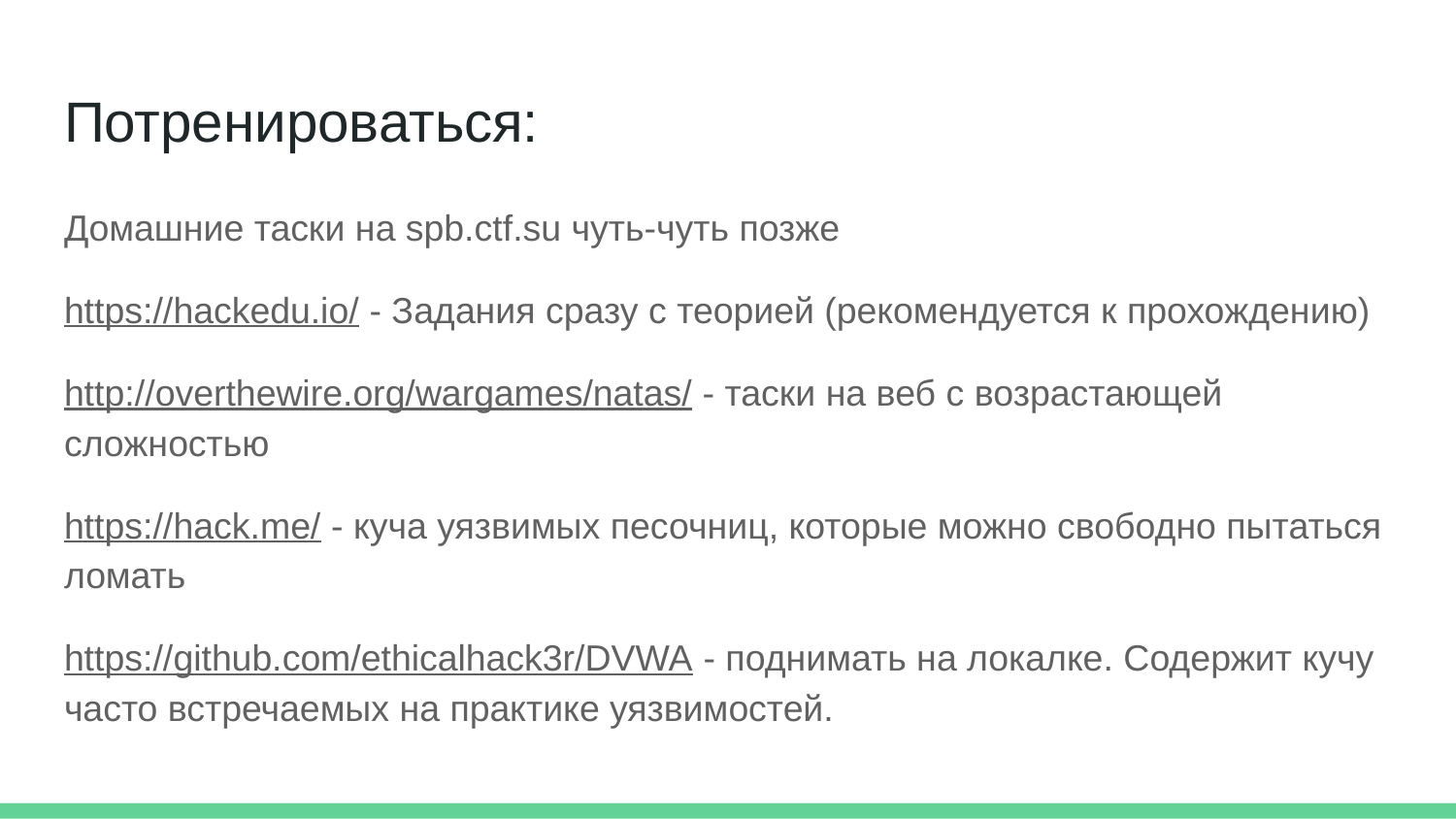

# Потренироваться:
Домашние таски на spb.ctf.su чуть-чуть позже
https://hackedu.io/ - Задания сразу с теорией (рекомендуется к прохождению)
http://overthewire.org/wargames/natas/ - таски на веб с возрастающей сложностью
https://hack.me/ - куча уязвимых песочниц, которые можно свободно пытаться ломать
https://github.com/ethicalhack3r/DVWA - поднимать на локалке. Содержит кучу часто встречаемых на практике уязвимостей.